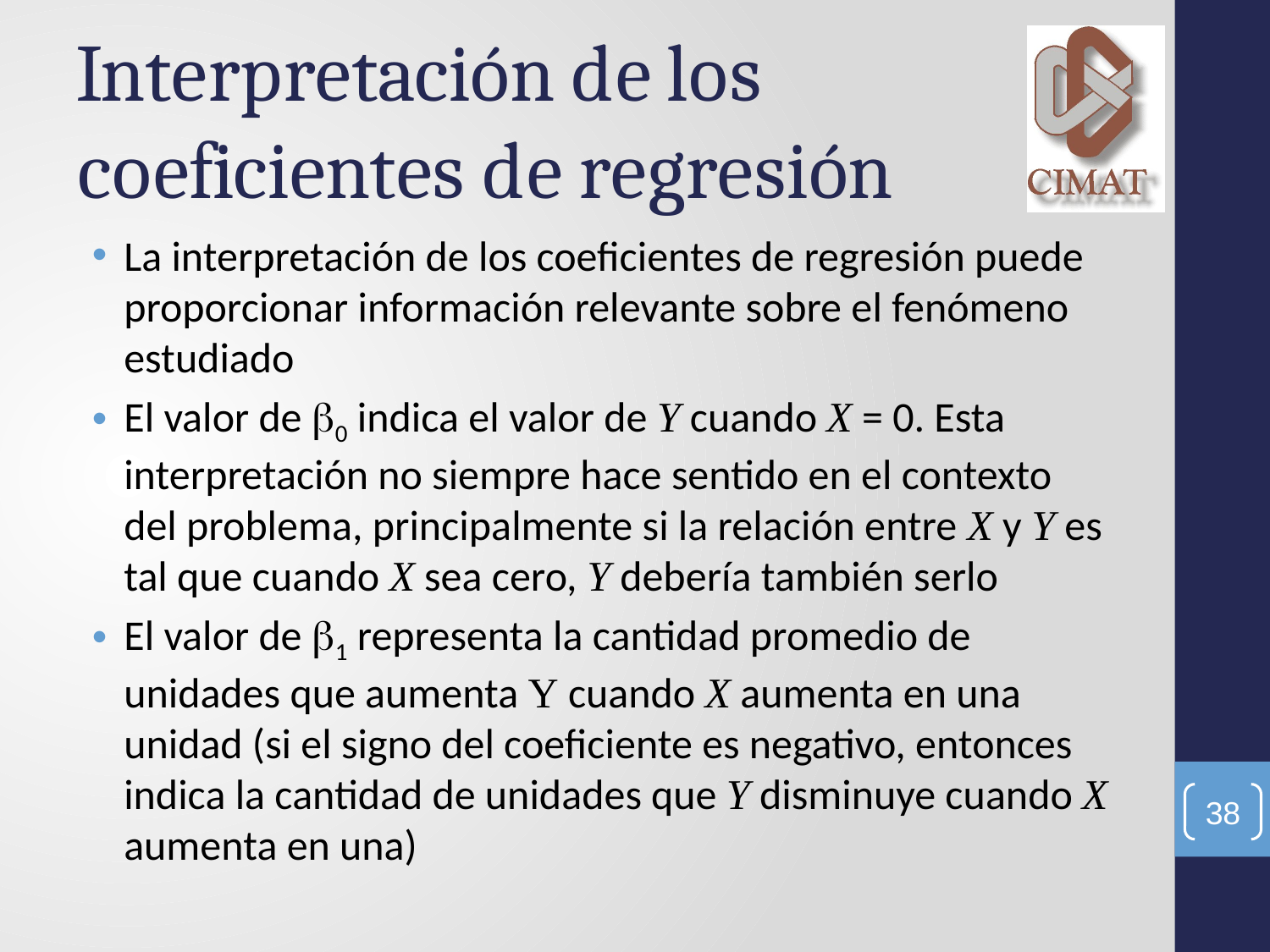

# Interpretación de los coeficientes de regresión
La interpretación de los coeficientes de regresión puede proporcionar información relevante sobre el fenómeno estudiado
El valor de β0 indica el valor de Y cuando X = 0. Esta interpretación no siempre hace sentido en el contexto del problema, principalmente si la relación entre X y Y es tal que cuando X sea cero, Y debería también serlo
El valor de β1 representa la cantidad promedio de unidades que aumenta Y cuando X aumenta en una unidad (si el signo del coeficiente es negativo, entonces indica la cantidad de unidades que Y disminuye cuando X aumenta en una)
38